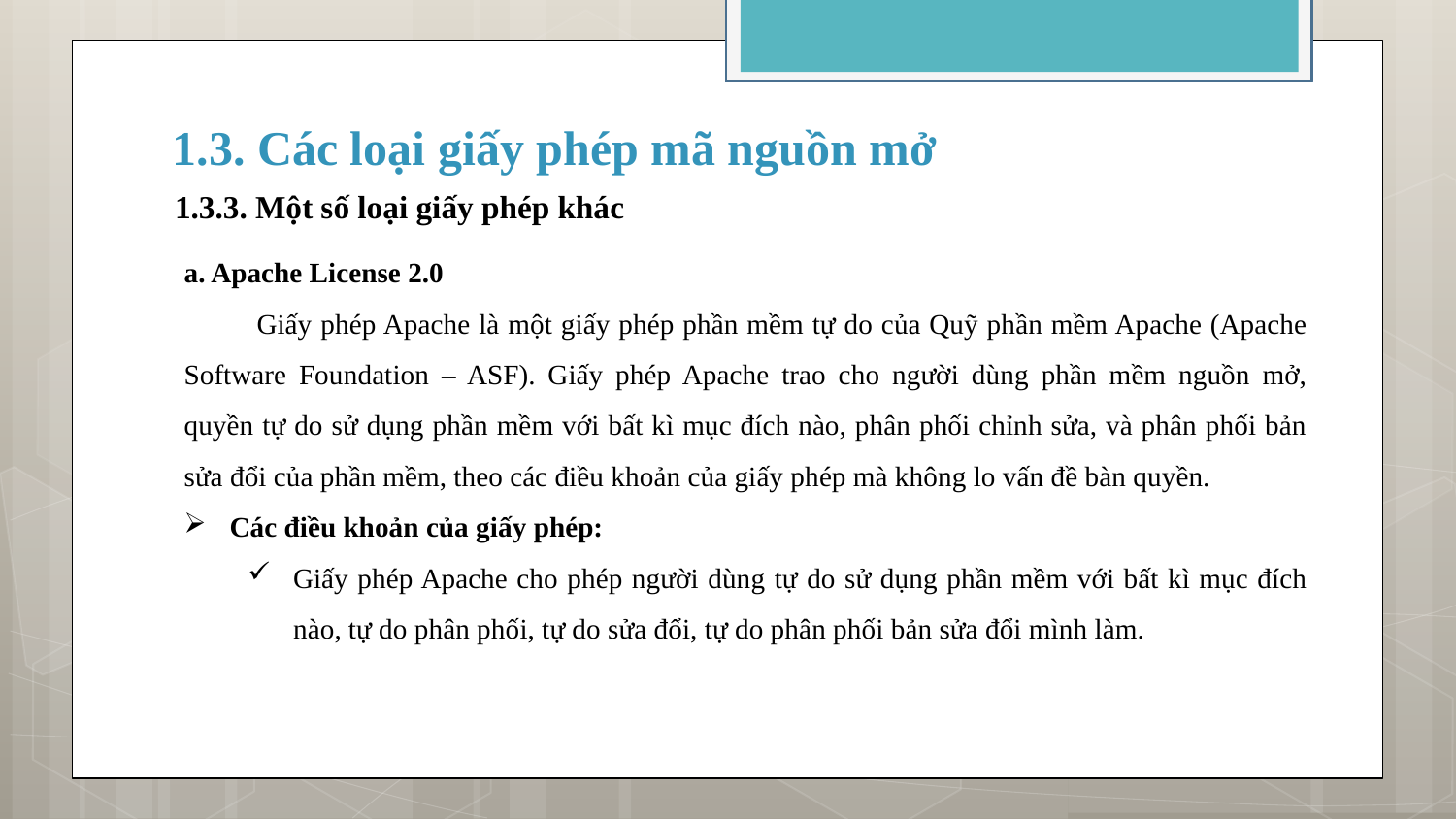

# 1.3. Các loại giấy phép mã nguồn mở
1.3.3. Một số loại giấy phép khác
a. Apache License 2.0
Giấy phép Apache là một giấy phép phần mềm tự do của Quỹ phần mềm Apache (Apache Software Foundation – ASF). Giấy phép Apache trao cho người dùng phần mềm nguồn mở, quyền tự do sử dụng phần mềm với bất kì mục đích nào, phân phối chỉnh sửa, và phân phối bản sửa đổi của phần mềm, theo các điều khoản của giấy phép mà không lo vấn đề bàn quyền.
Các điều khoản của giấy phép:
Giấy phép Apache cho phép người dùng tự do sử dụng phần mềm với bất kì mục đích nào, tự do phân phối, tự do sửa đổi, tự do phân phối bản sửa đổi mình làm.